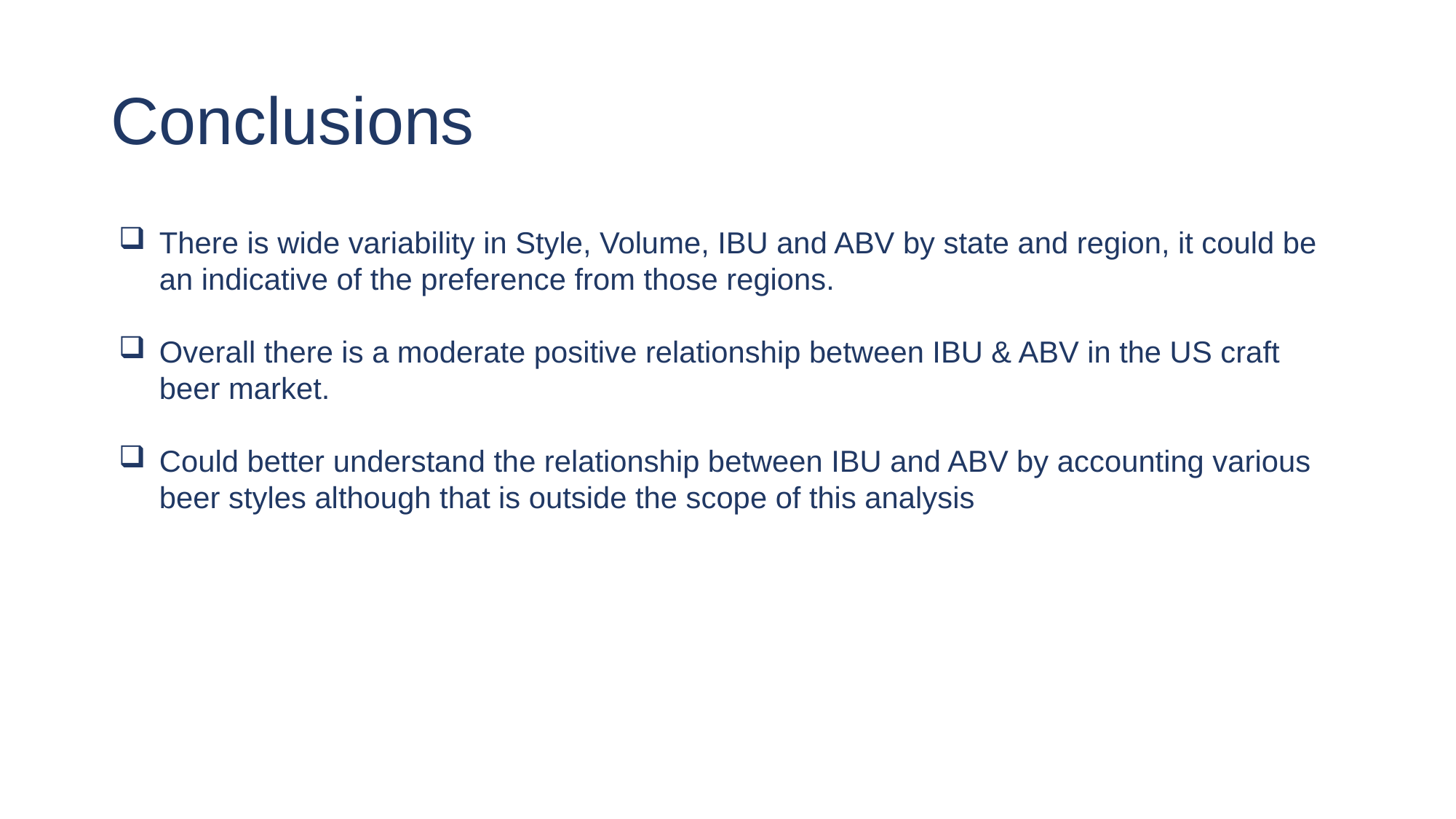

# Conclusions
There is wide variability in Style, Volume, IBU and ABV by state and region, it could be an indicative of the preference from those regions.
Overall there is a moderate positive relationship between IBU & ABV in the US craft beer market.
Could better understand the relationship between IBU and ABV by accounting various beer styles although that is outside the scope of this analysis